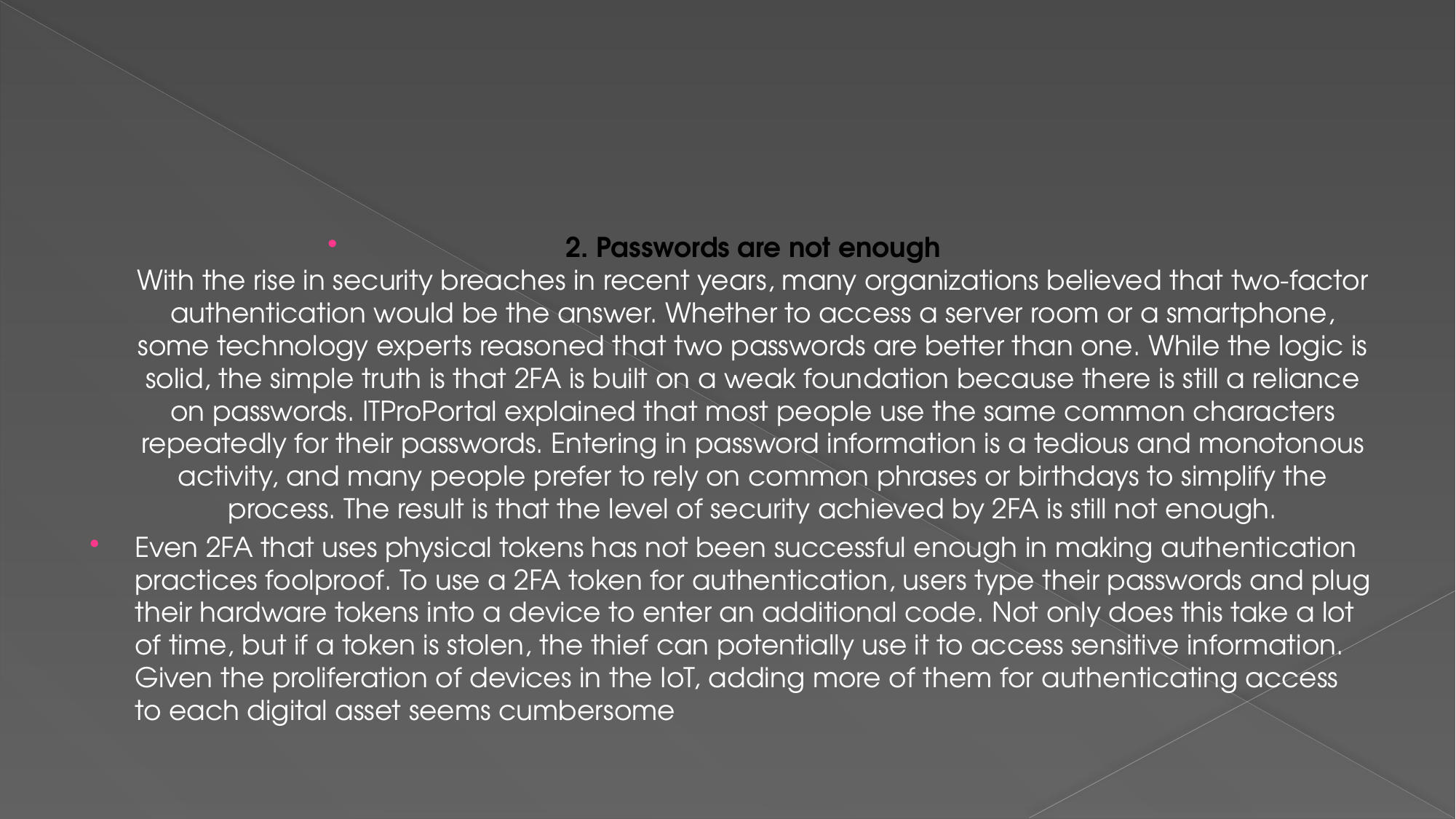

#
2. Passwords are not enough
With the rise in security breaches in recent years, many organizations believed that two-factor authentication would be the answer. Whether to access a server room or a smartphone, some technology experts reasoned that two passwords are better than one. While the logic is solid, the simple truth is that 2FA is built on a weak foundation because there is still a reliance on passwords. ITProPortal explained that most people use the same common characters repeatedly for their passwords. Entering in password information is a tedious and monotonous activity, and many people prefer to rely on common phrases or birthdays to simplify the process. The result is that the level of security achieved by 2FA is still not enough.
Even 2FA that uses physical tokens has not been successful enough in making authentication practices foolproof. To use a 2FA token for authentication, users type their passwords and plug their hardware tokens into a device to enter an additional code. Not only does this take a lot of time, but if a token is stolen, the thief can potentially use it to access sensitive information. Given the proliferation of devices in the IoT, adding more of them for authenticating access to each digital asset seems cumbersome